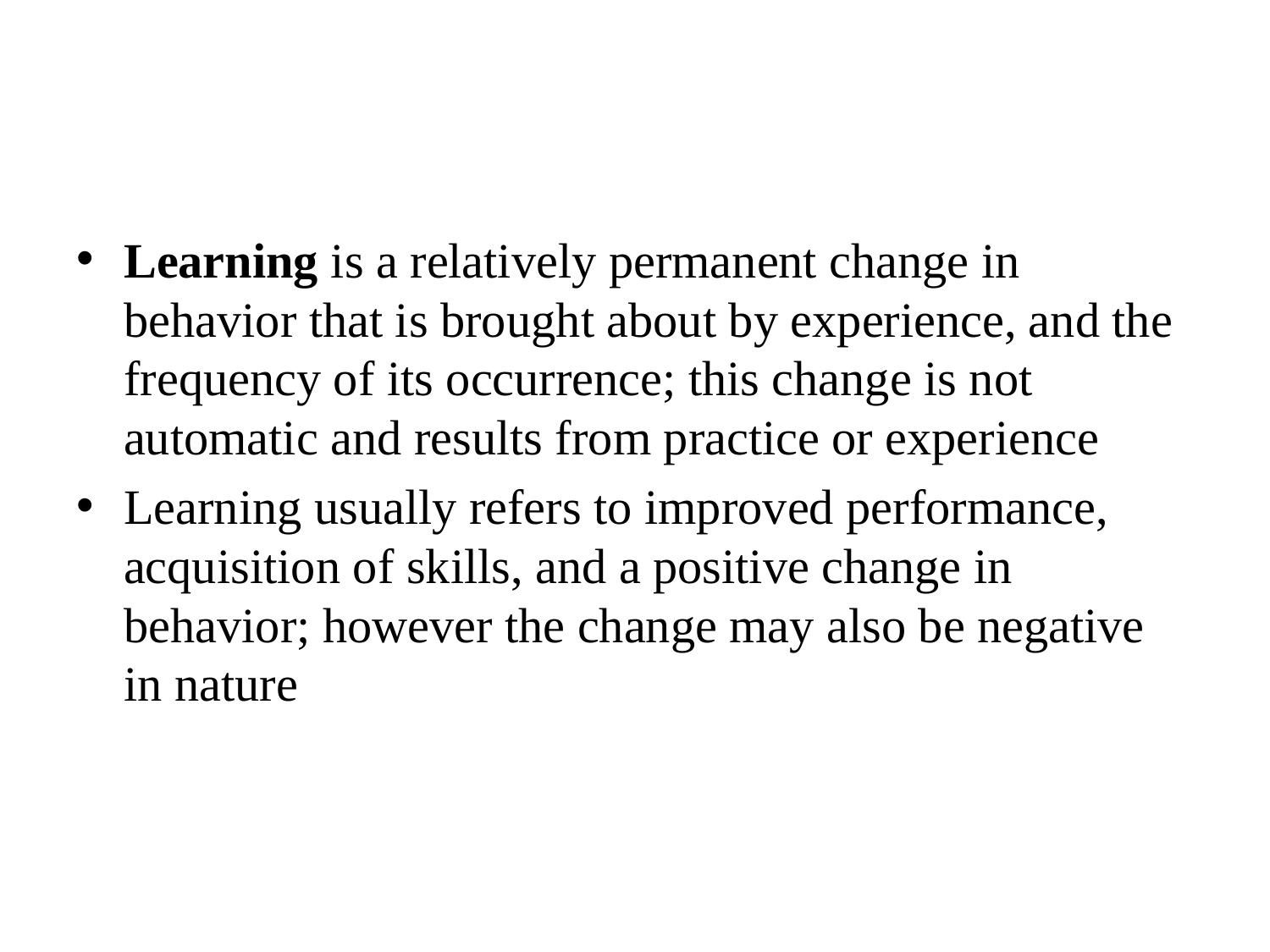

#
Learning is a relatively permanent change in behavior that is brought about by experience, and the frequency of its occurrence; this change is not automatic and results from practice or experience
Learning usually refers to improved performance, acquisition of skills, and a positive change in behavior; however the change may also be negative in nature